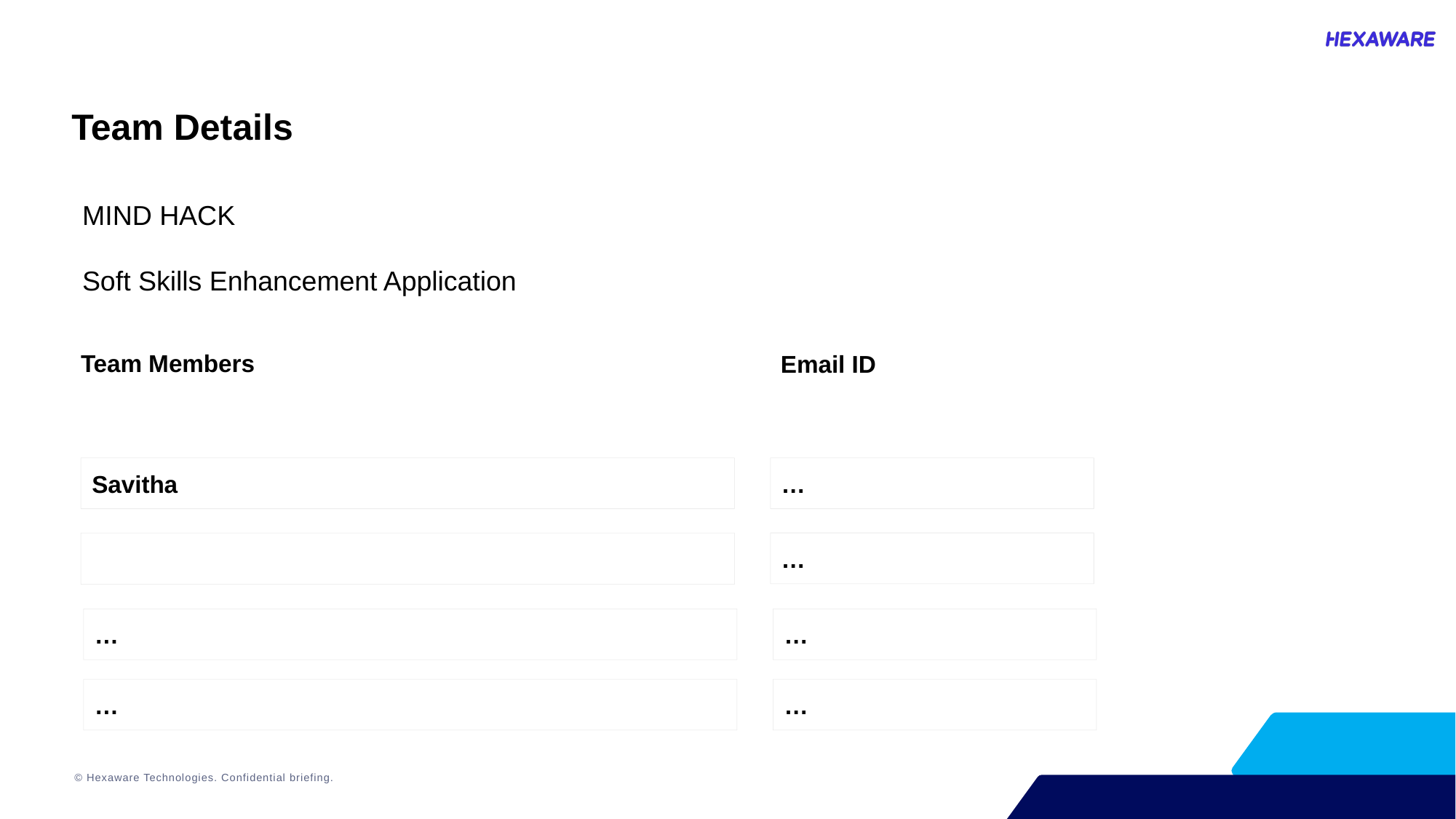

Team Details
MIND HACK

Soft Skills Enhancement Application
Team Members
Email ID
Savitha
…

…
…
…
…
…